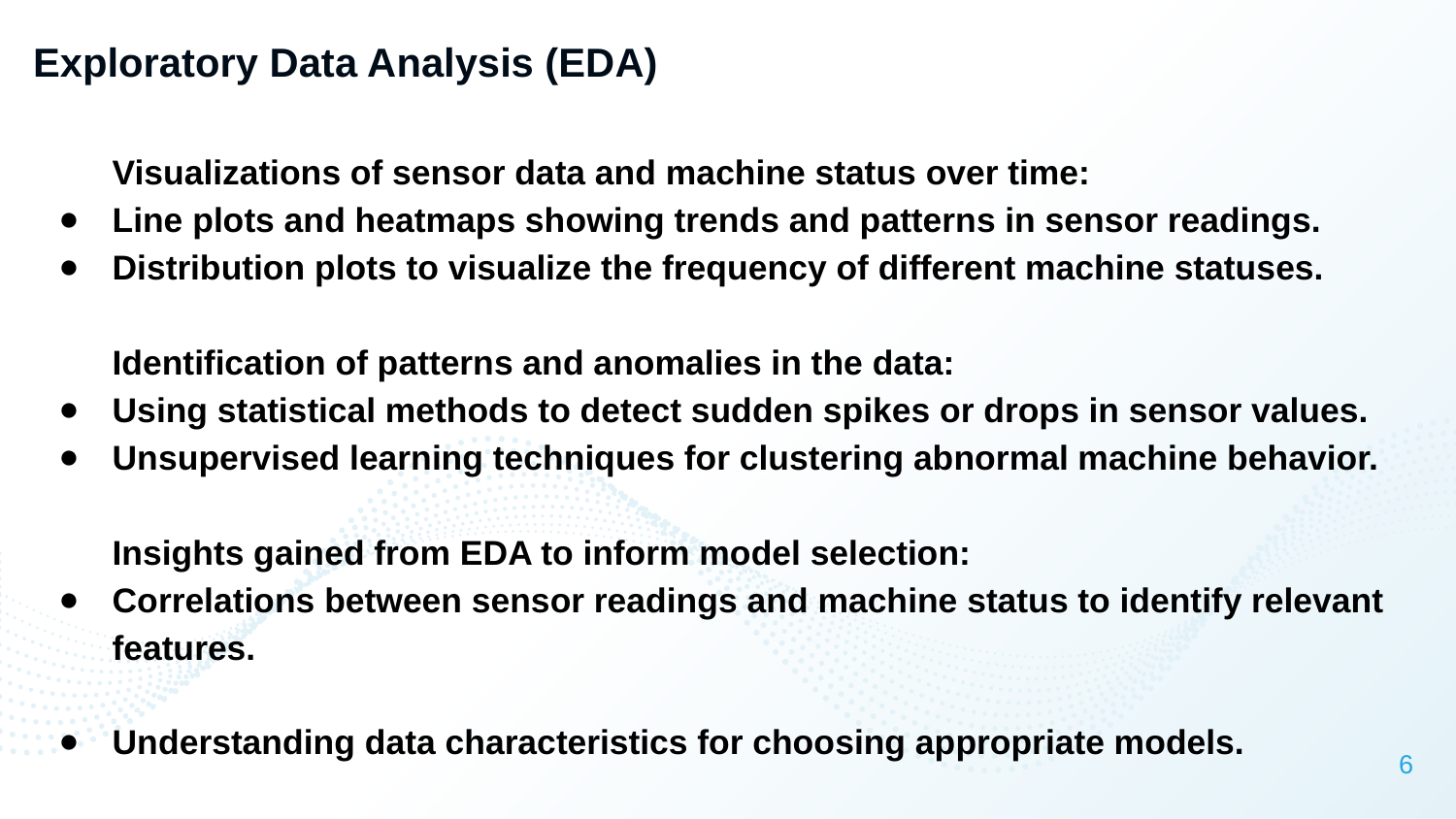

Exploratory Data Analysis (EDA)

Visualizations of sensor data and machine status over time:
Line plots and heatmaps showing trends and patterns in sensor readings.
Distribution plots to visualize the frequency of different machine statuses.

Identification of patterns and anomalies in the data:
Using statistical methods to detect sudden spikes or drops in sensor values.
Unsupervised learning techniques for clustering abnormal machine behavior.

Insights gained from EDA to inform model selection:
Correlations between sensor readings and machine status to identify relevant features.

Understanding data characteristics for choosing appropriate models.

6